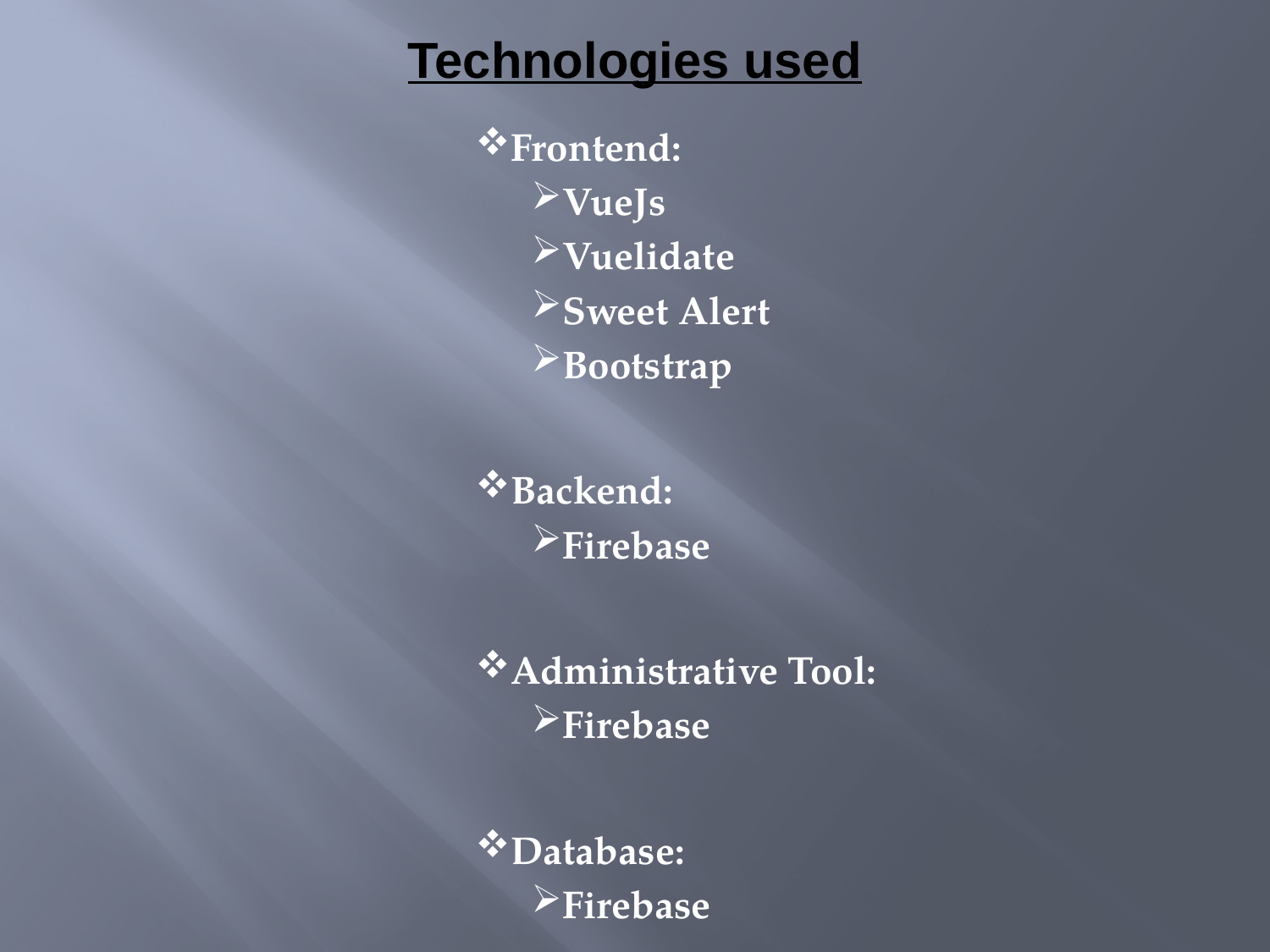

# Technologies used
Frontend:
VueJs
Vuelidate
Sweet Alert
Bootstrap

Backend:
Firebase

Administrative Tool:
Firebase

Database:
Firebase